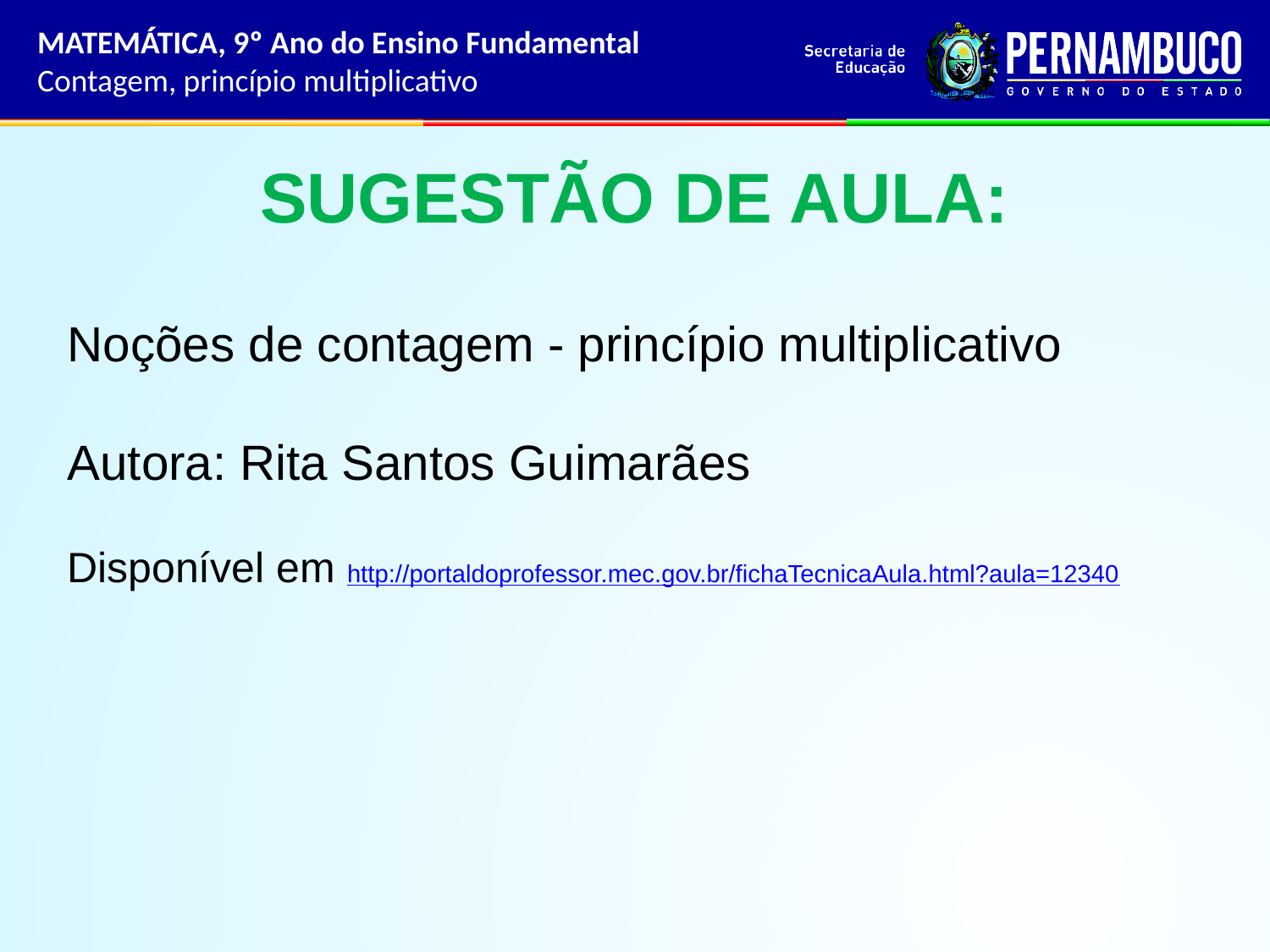

MATEMÁTICA, 9º Ano do Ensino Fundamental
Contagem, princípio multiplicativo
SUGESTÃO DE AULA:
Noções de contagem - princípio multiplicativo

Autora: Rita Santos Guimarães

Disponível em http://portaldoprofessor.mec.gov.br/fichaTecnicaAula.html?aula=12340